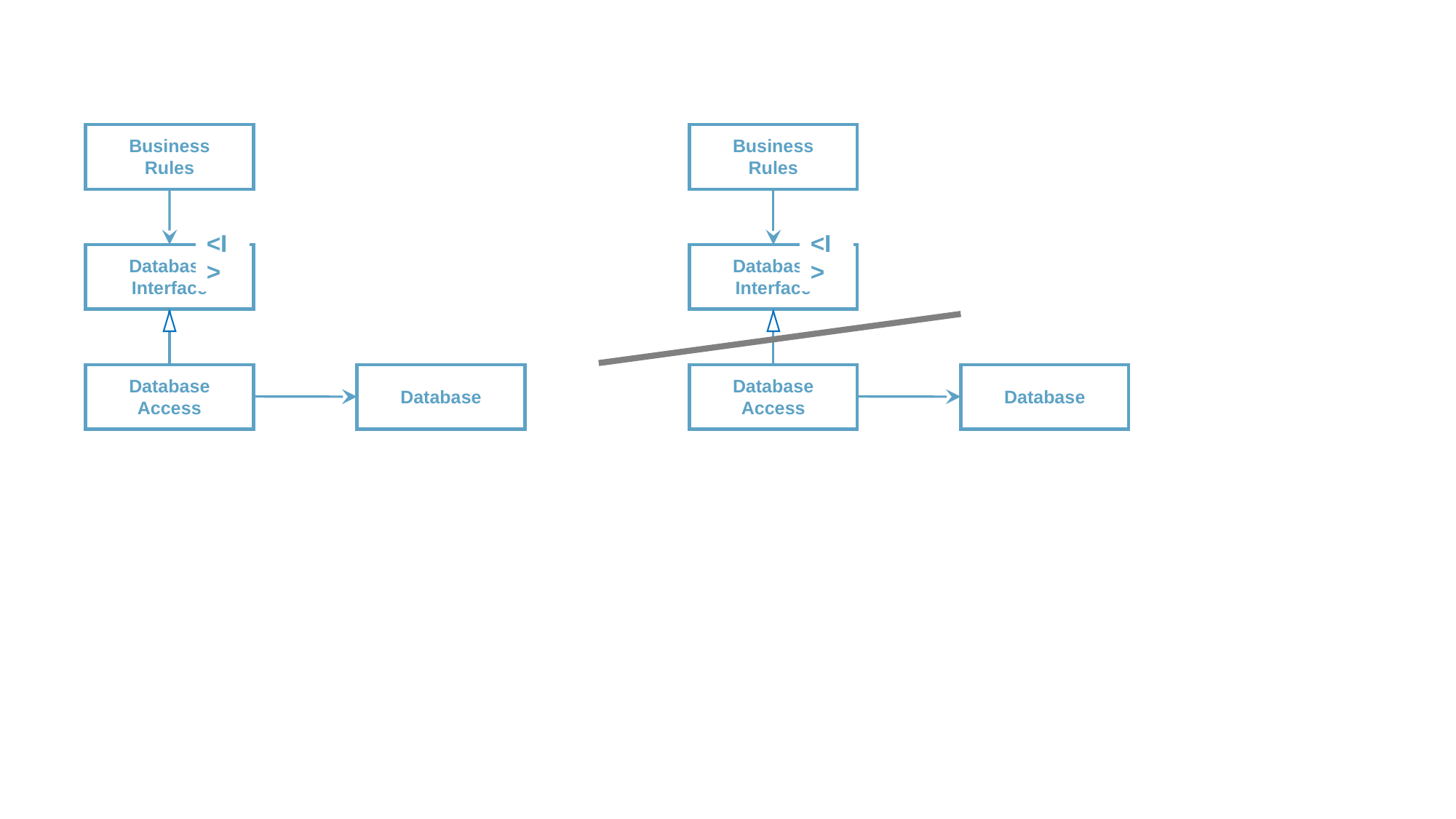

Business
Rules
<I>

Database
Interface

Database

Database
Access

Business
Rules
<I>

Database
Interface

Database

Database
Access